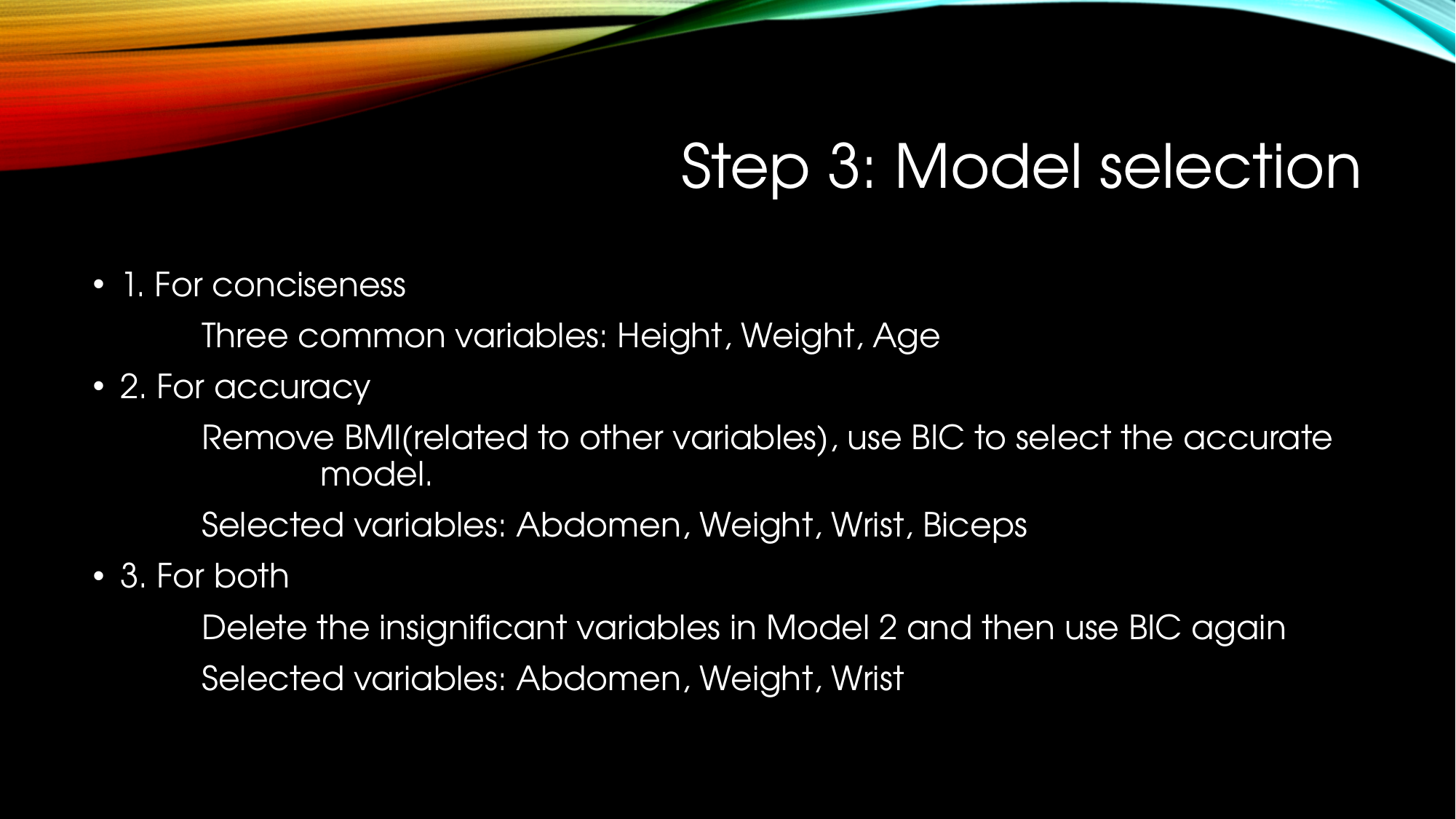

# Step 3: Model selection
1. For conciseness
	Three common variables: Height, Weight, Age
2. For accuracy
	Remove BMI(related to other variables), use BIC to select the accurate                  	 model.
	Selected variables: Abdomen, Weight, Wrist, Biceps
3. For both
	Delete the insignificant variables in Model 2 and then use BIC again
	Selected variables: Abdomen, Weight, Wrist